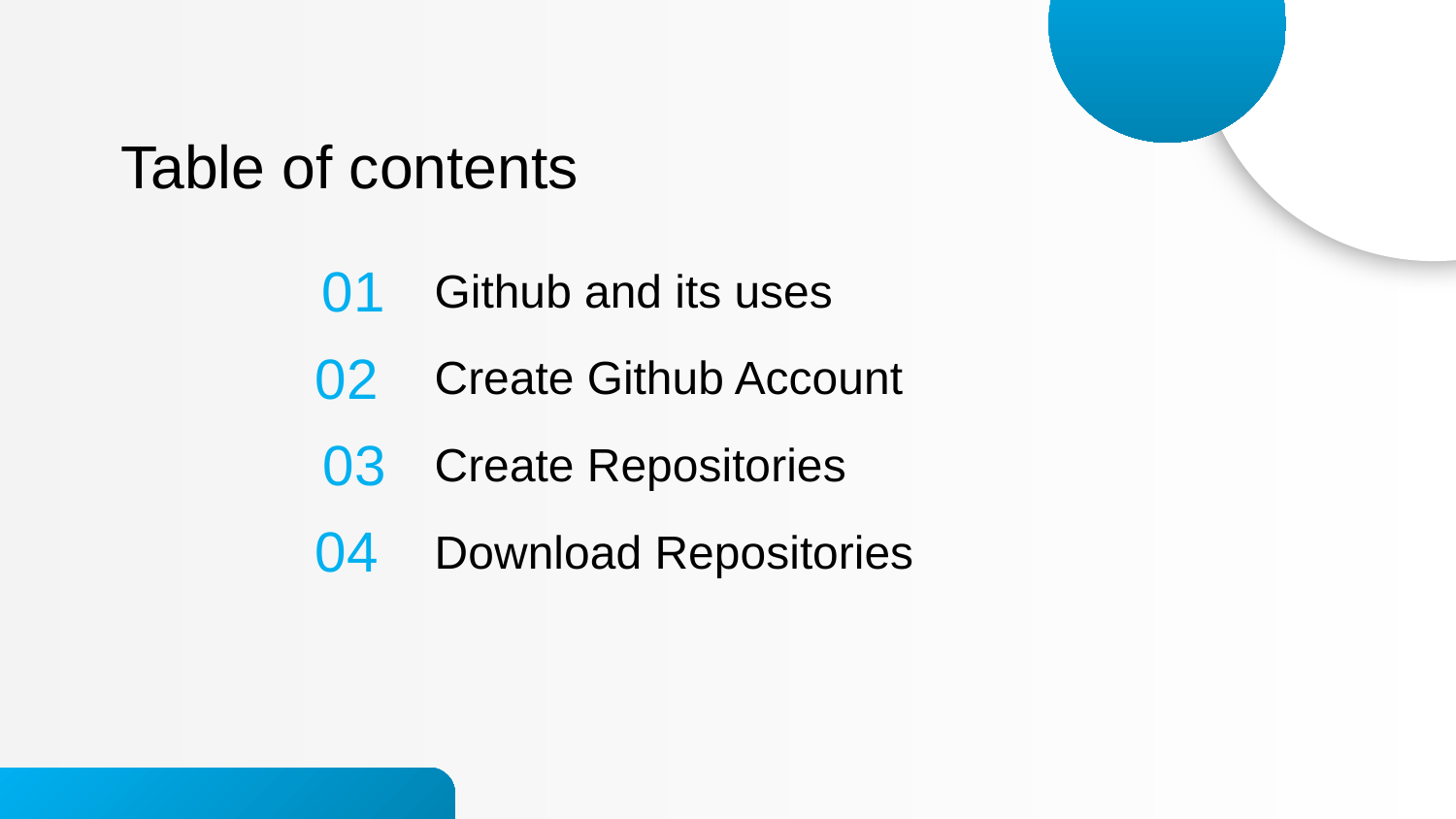

Table of contents
01
# Github and its uses
Create Github Account
02
Create Repositories
03
04
Download Repositories